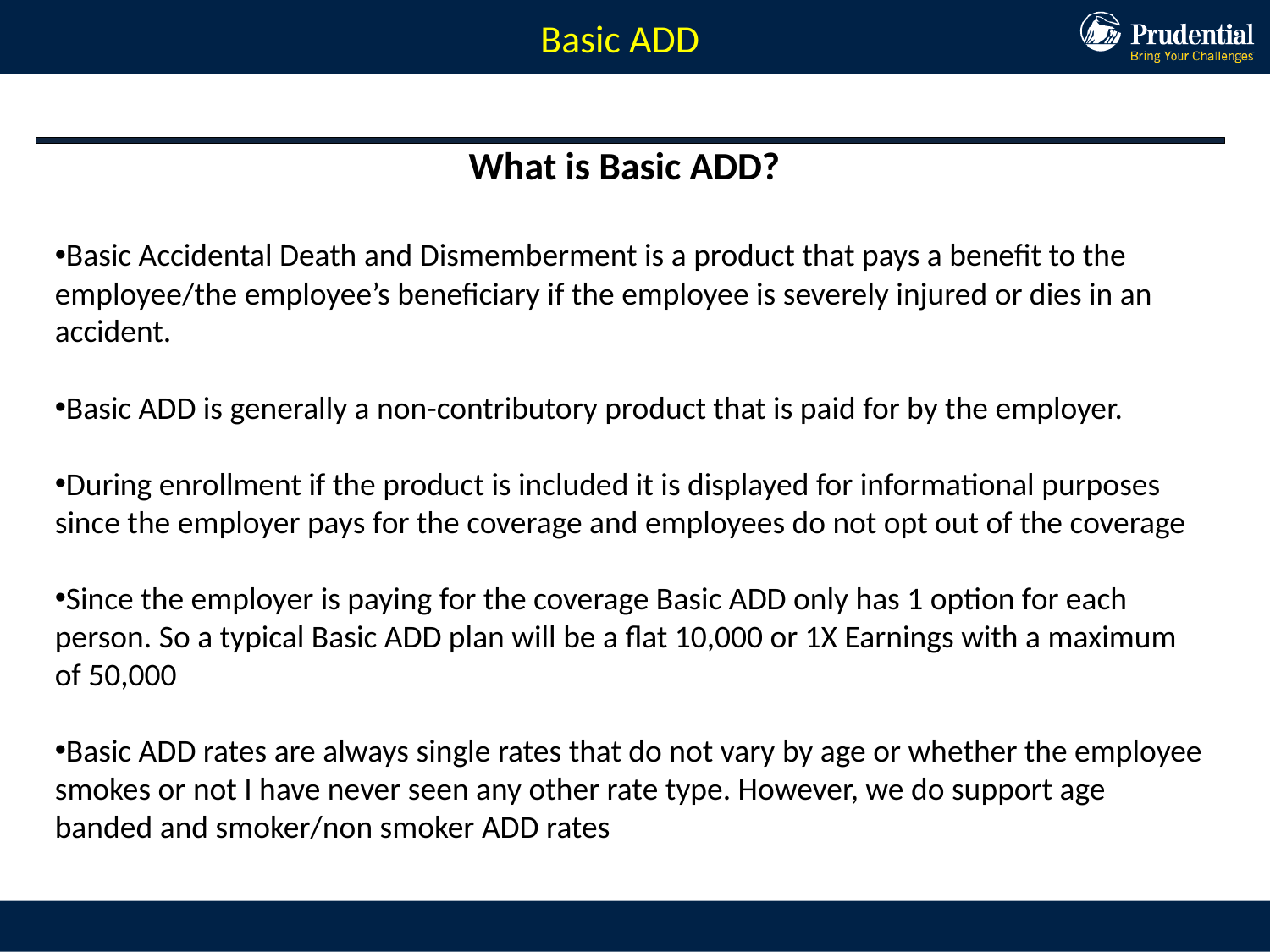

# Basic ADD
What is Basic ADD?
Basic Accidental Death and Dismemberment is a product that pays a benefit to the employee/the employee’s beneficiary if the employee is severely injured or dies in an accident.

Basic ADD is generally a non-contributory product that is paid for by the employer.

During enrollment if the product is included it is displayed for informational purposes since the employer pays for the coverage and employees do not opt out of the coverage
Since the employer is paying for the coverage Basic ADD only has 1 option for each person. So a typical Basic ADD plan will be a flat 10,000 or 1X Earnings with a maximum of 50,000
Basic ADD rates are always single rates that do not vary by age or whether the employee smokes or not I have never seen any other rate type. However, we do support age banded and smoker/non smoker ADD rates